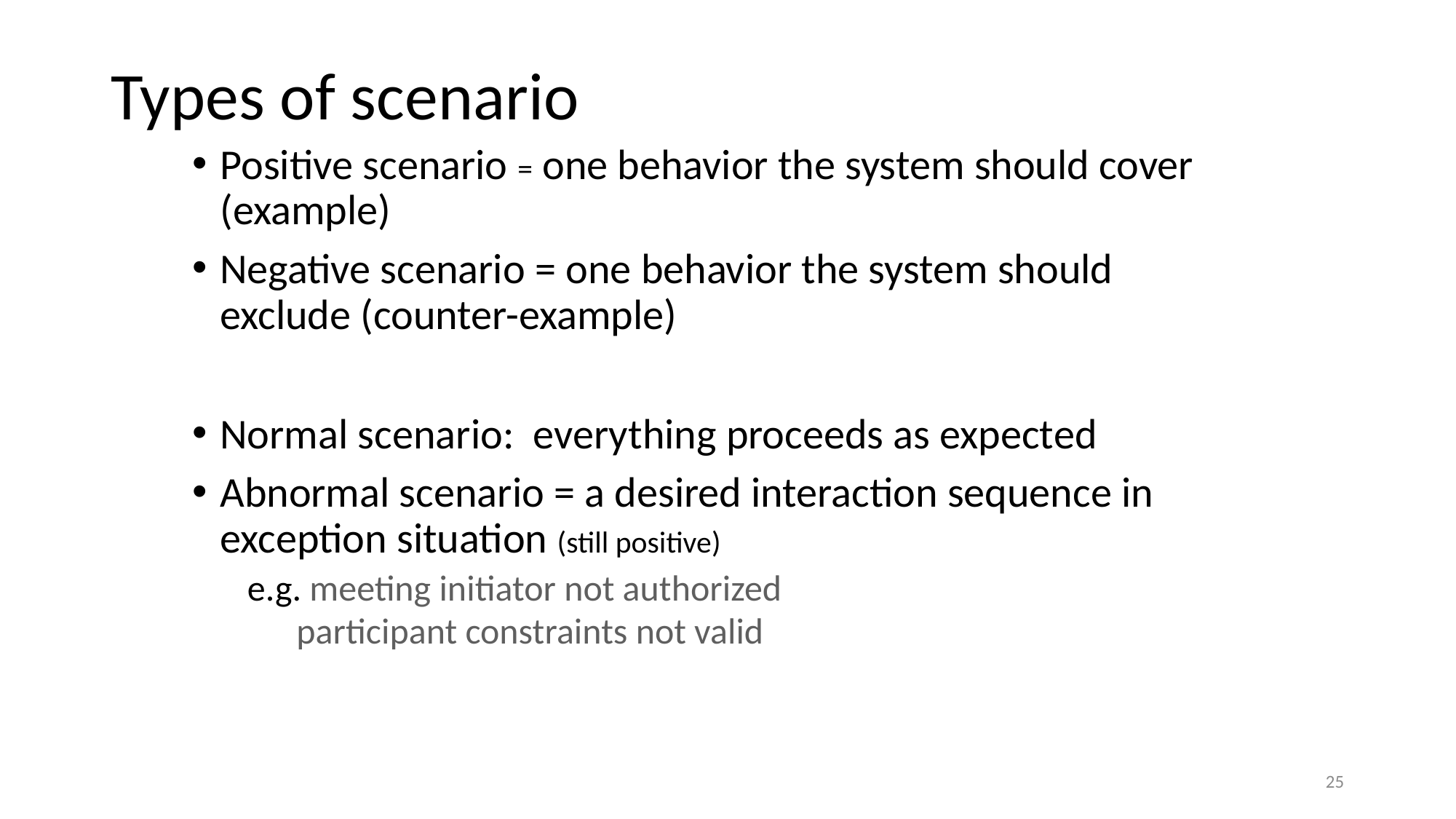

# Types of scenario
Positive scenario = one behavior the system should cover (example)
Negative scenario = one behavior the system should exclude (counter-example)

Normal scenario:  everything proceeds as expected
Abnormal scenario = a desired interaction sequence in exception situation (still positive)
e.g. meeting initiator not authorized
      participant constraints not valid
25